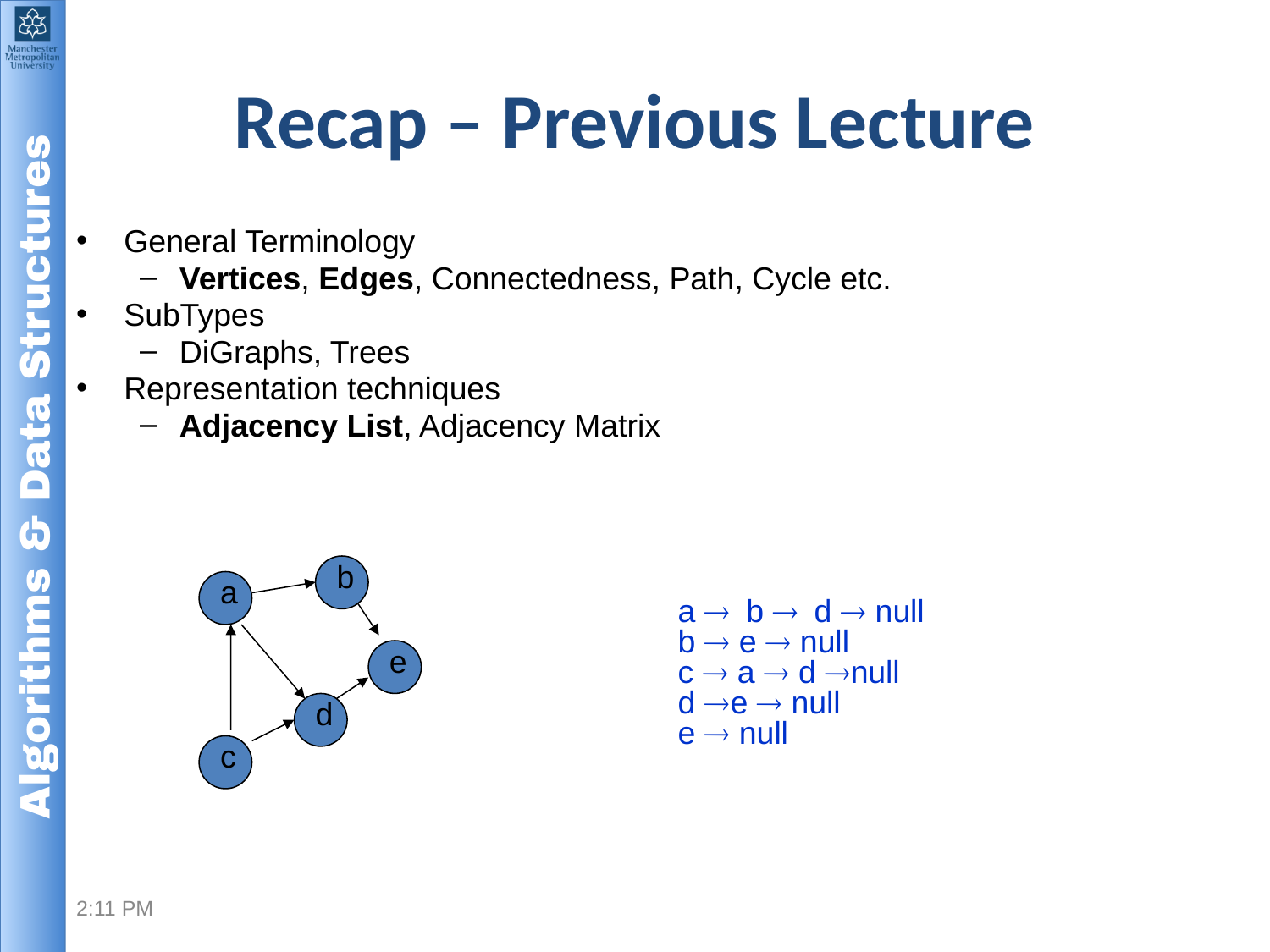

# Recap – Previous Lecture
General Terminology
Vertices, Edges, Connectedness, Path, Cycle etc.
SubTypes
DiGraphs, Trees
Representation techniques
Adjacency List, Adjacency Matrix
b

a

e

d

c

a → b → d → null
b → e → null
c → a → d →null
d →e → null
e → null
2:11 PM